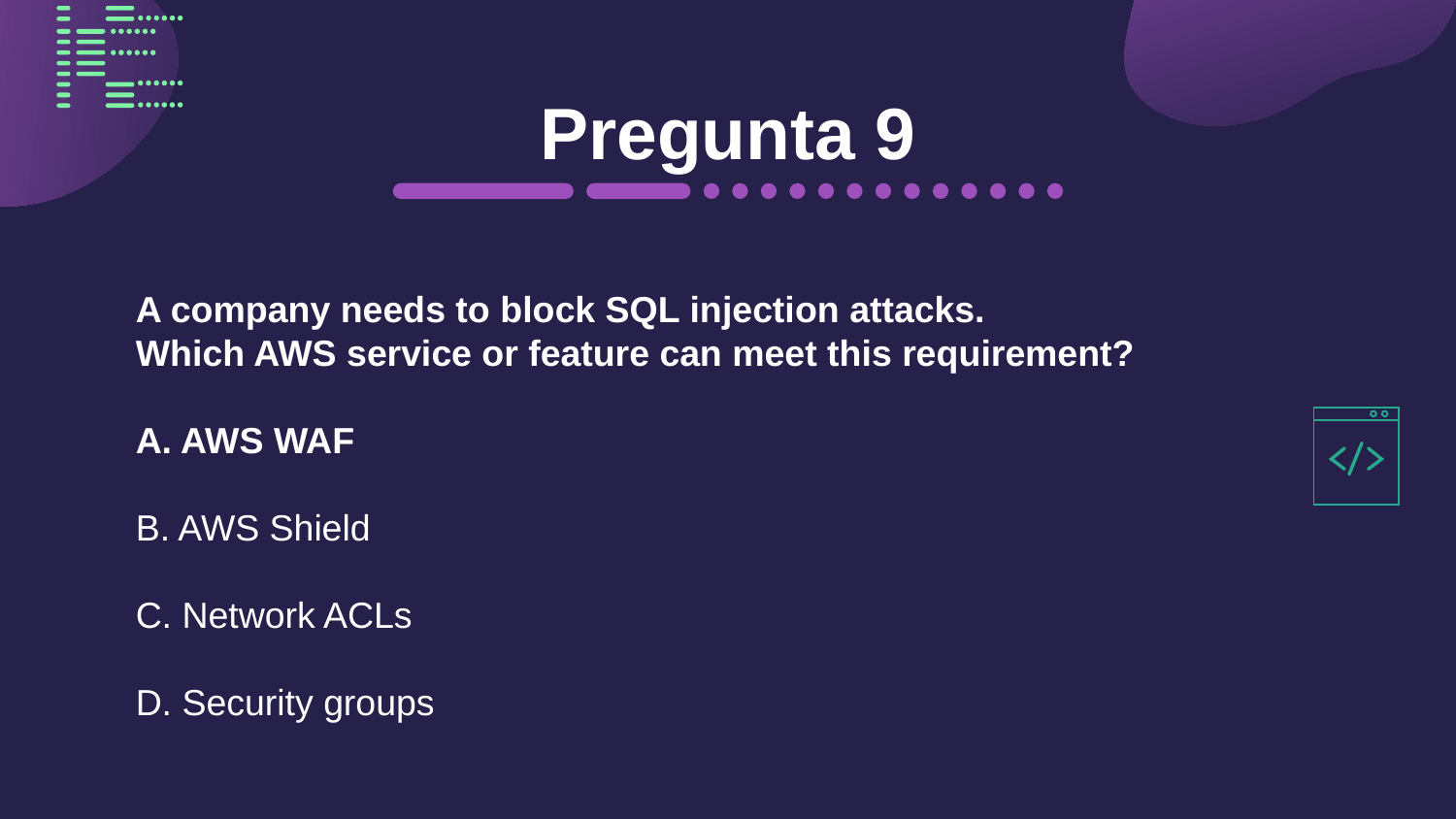

# Pregunta 9

A company needs to block SQL injection attacks.
Which AWS service or feature can meet this requirement?

A. AWS WAF

B. AWS Shield

C. Network ACLs

D. Security groups